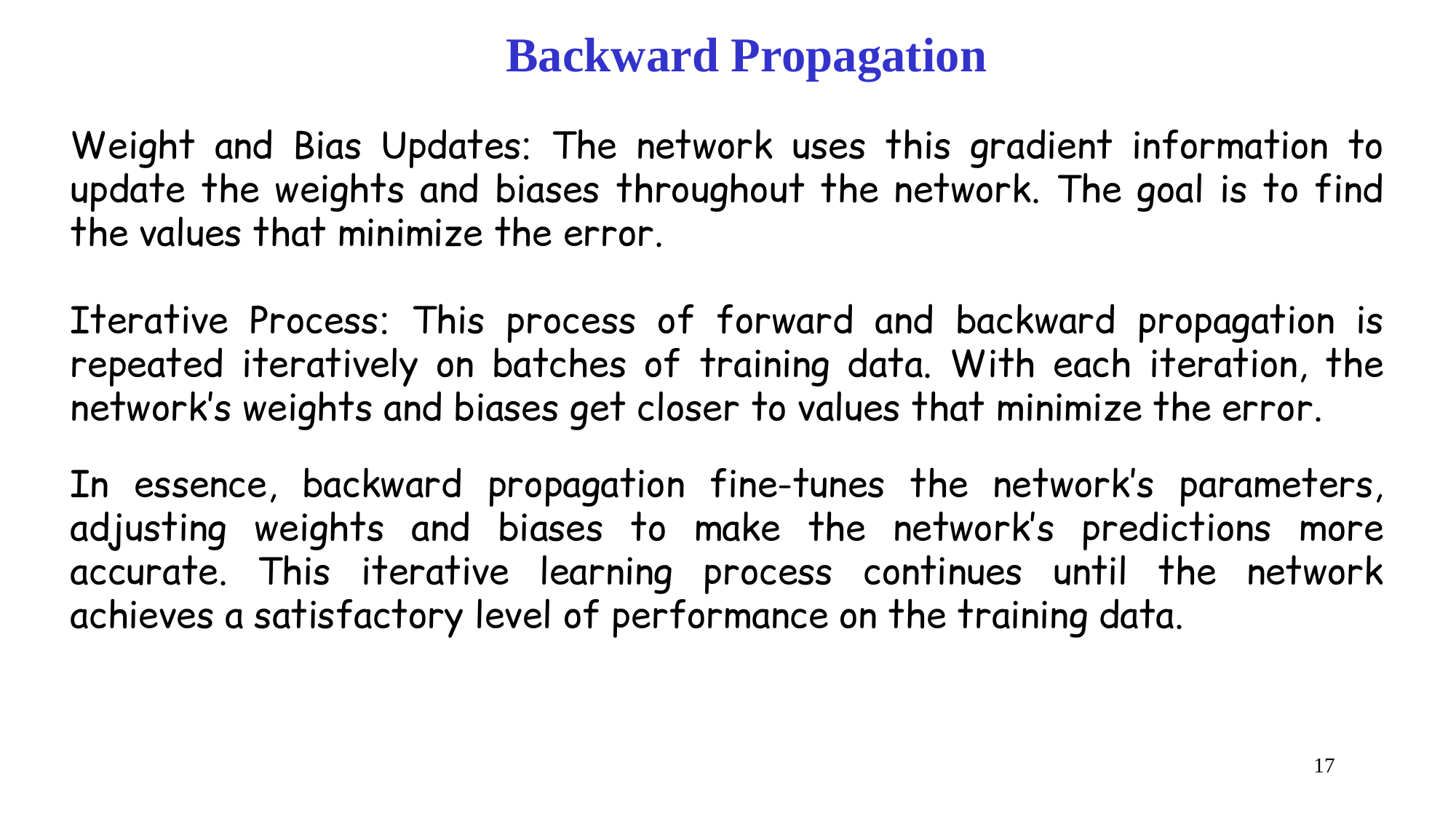

Backward Propagation
Weight and Bias Updates: The network uses this gradient information to update the weights and biases throughout the network. The goal is to find the values that minimize the error.

Iterative Process: This process of forward and backward propagation is repeated iteratively on batches of training data. With each iteration, the network’s weights and biases get closer to values that minimize the error.

In essence, backward propagation fine-tunes the network’s parameters, adjusting weights and biases to make the network’s predictions more accurate. This iterative learning process continues until the network achieves a satisfactory level of performance on the training data.

17